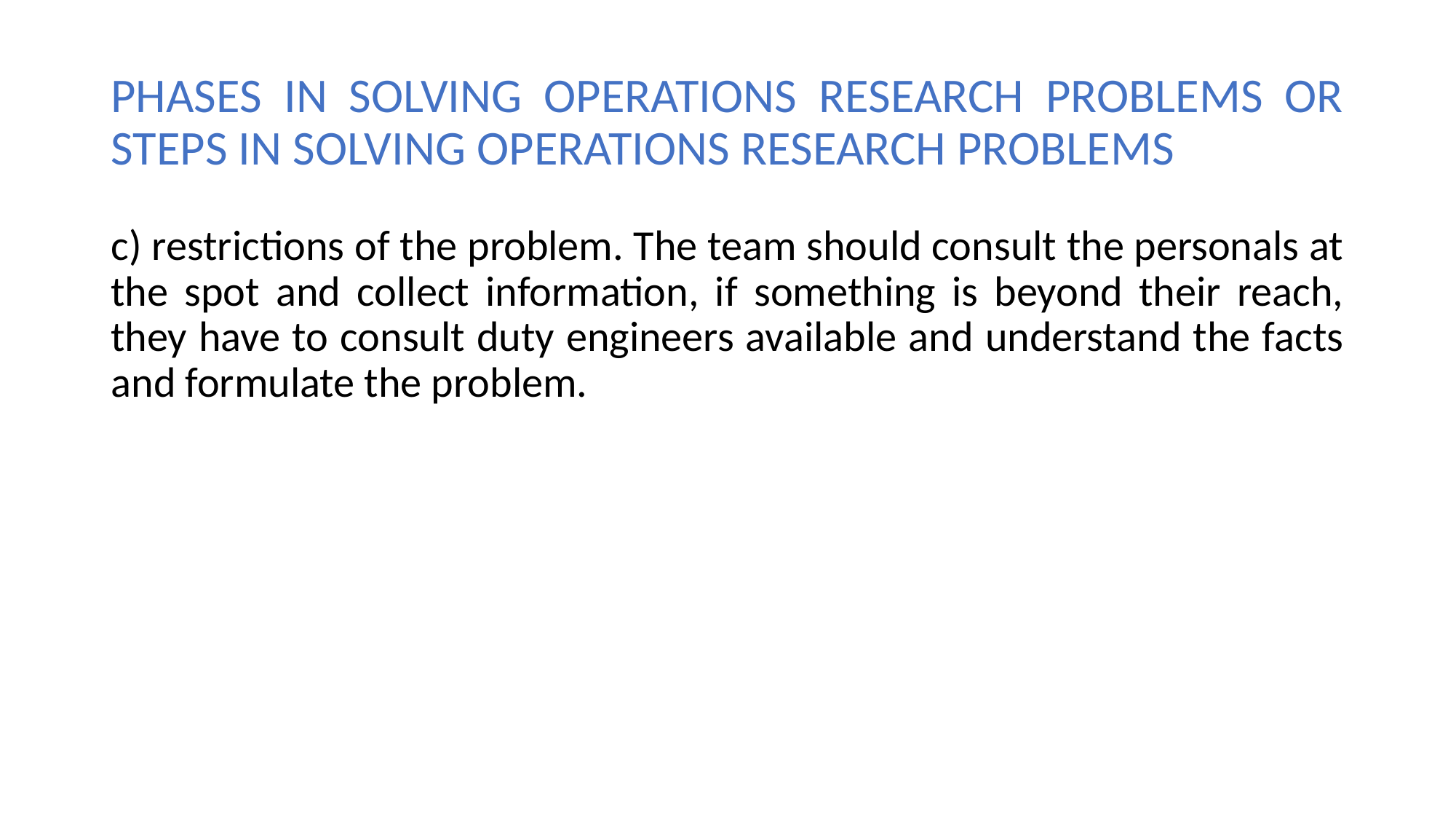

# PHASES IN SOLVING OPERATIONS RESEARCH PROBLEMS OR STEPS IN SOLVING OPERATIONS RESEARCH PROBLEMS
c) restrictions of the problem. The team should consult the personals at the spot and collect information, if something is beyond their reach, they have to consult duty engineers available and understand the facts and formulate the problem.